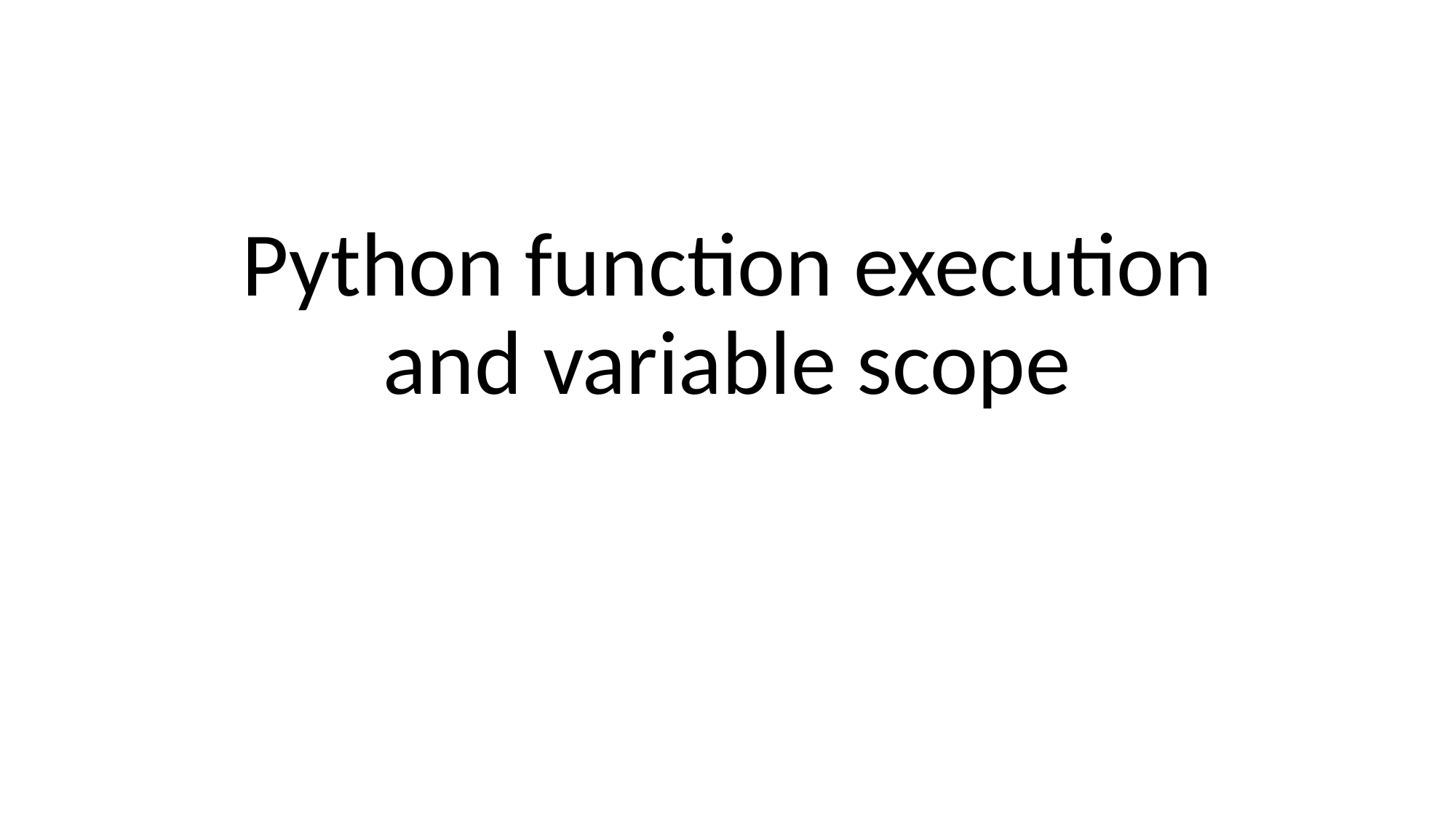

# Python function execution and variable scope